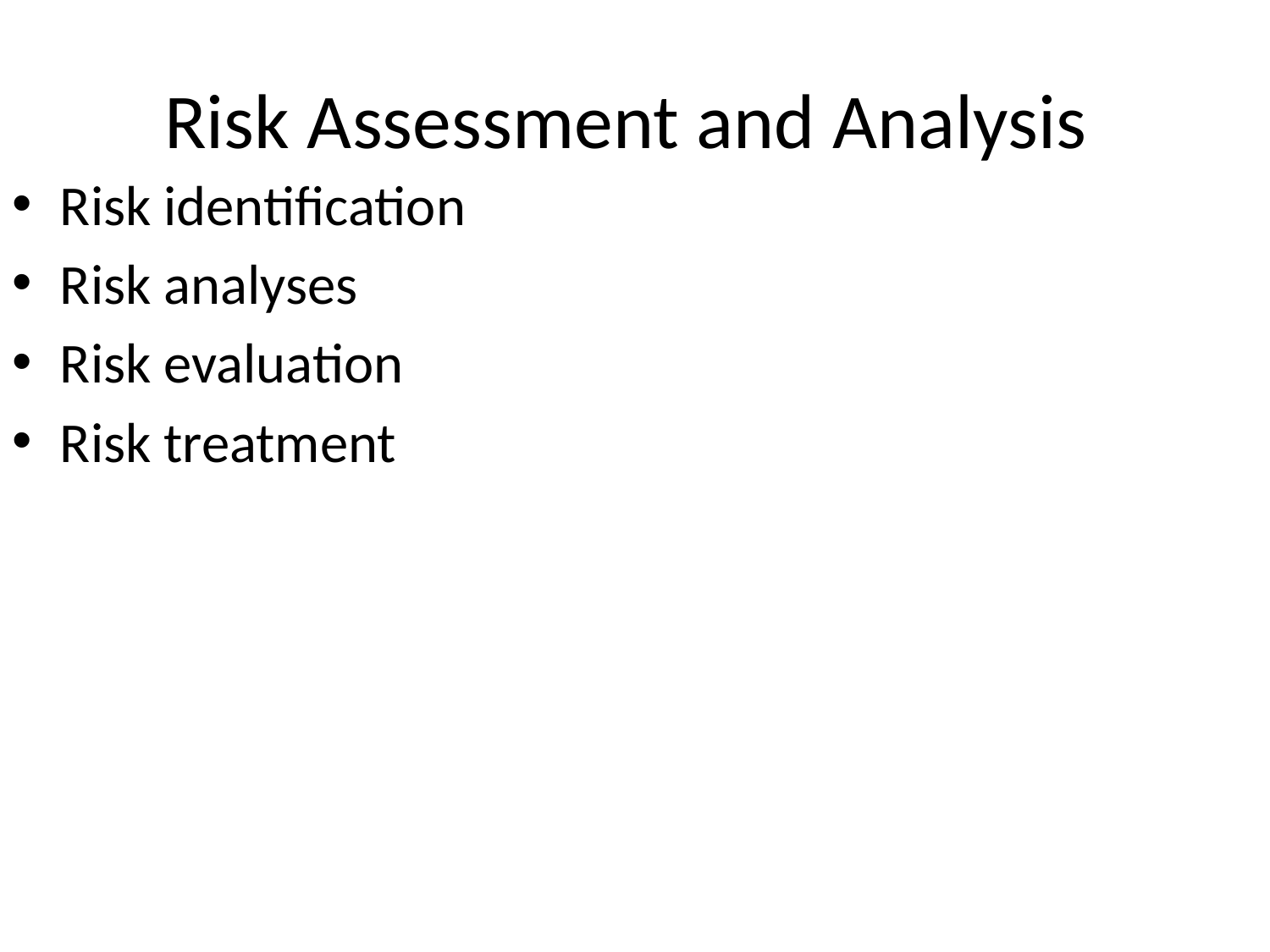

# Risk Assessment and Analysis
Risk identification
Risk analyses
Risk evaluation
Risk treatment